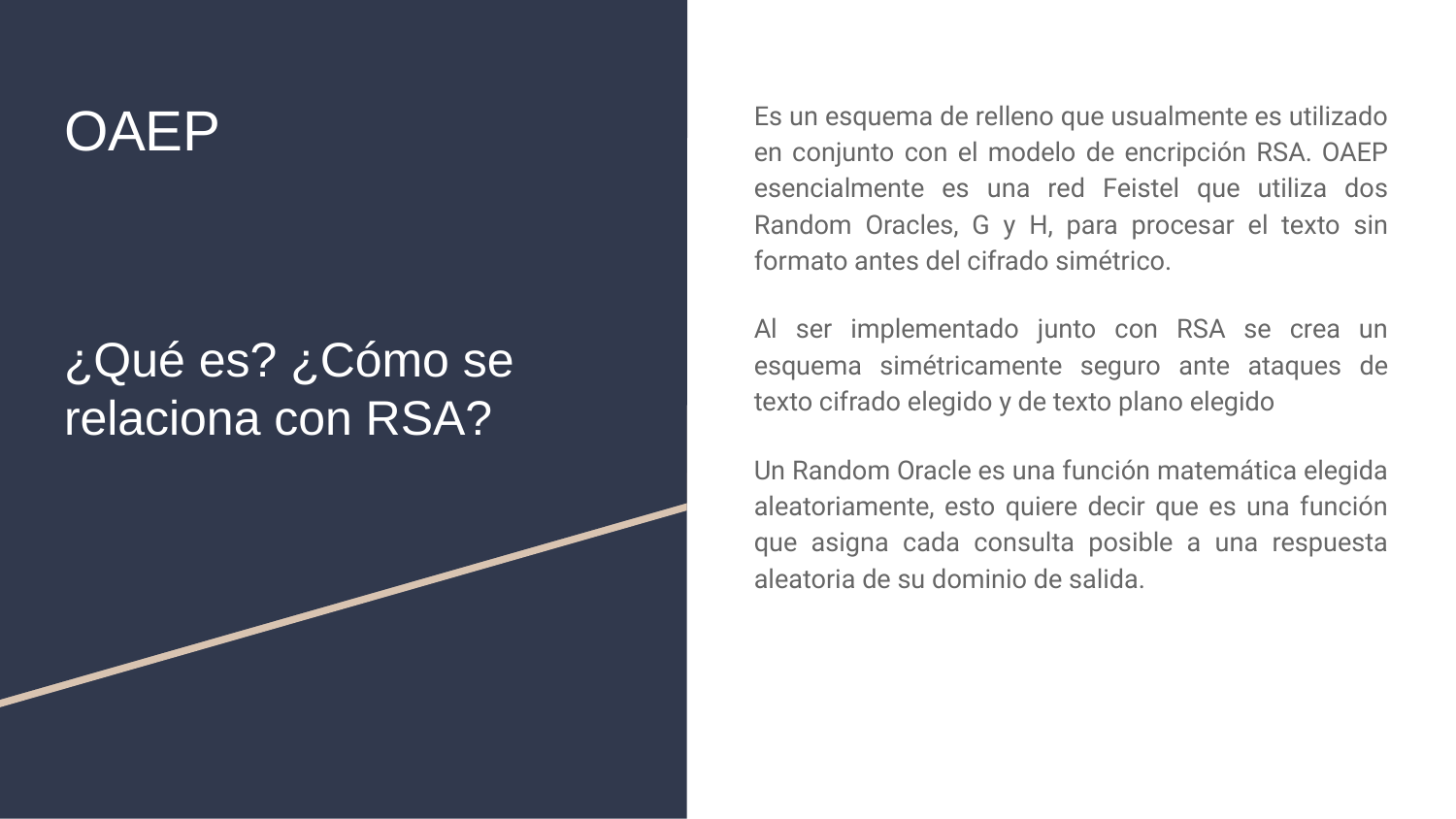

# OAEP
Es un esquema de relleno que usualmente es utilizado en conjunto con el modelo de encripción RSA. OAEP esencialmente es una red Feistel que utiliza dos Random Oracles, G y H, para procesar el texto sin formato antes del cifrado simétrico.
Al ser implementado junto con RSA se crea un esquema simétricamente seguro ante ataques de texto cifrado elegido y de texto plano elegido
Un Random Oracle es una función matemática elegida aleatoriamente, esto quiere decir que es una función que asigna cada consulta posible a una respuesta aleatoria de su dominio de salida.
¿Qué es? ¿Cómo se relaciona con RSA?